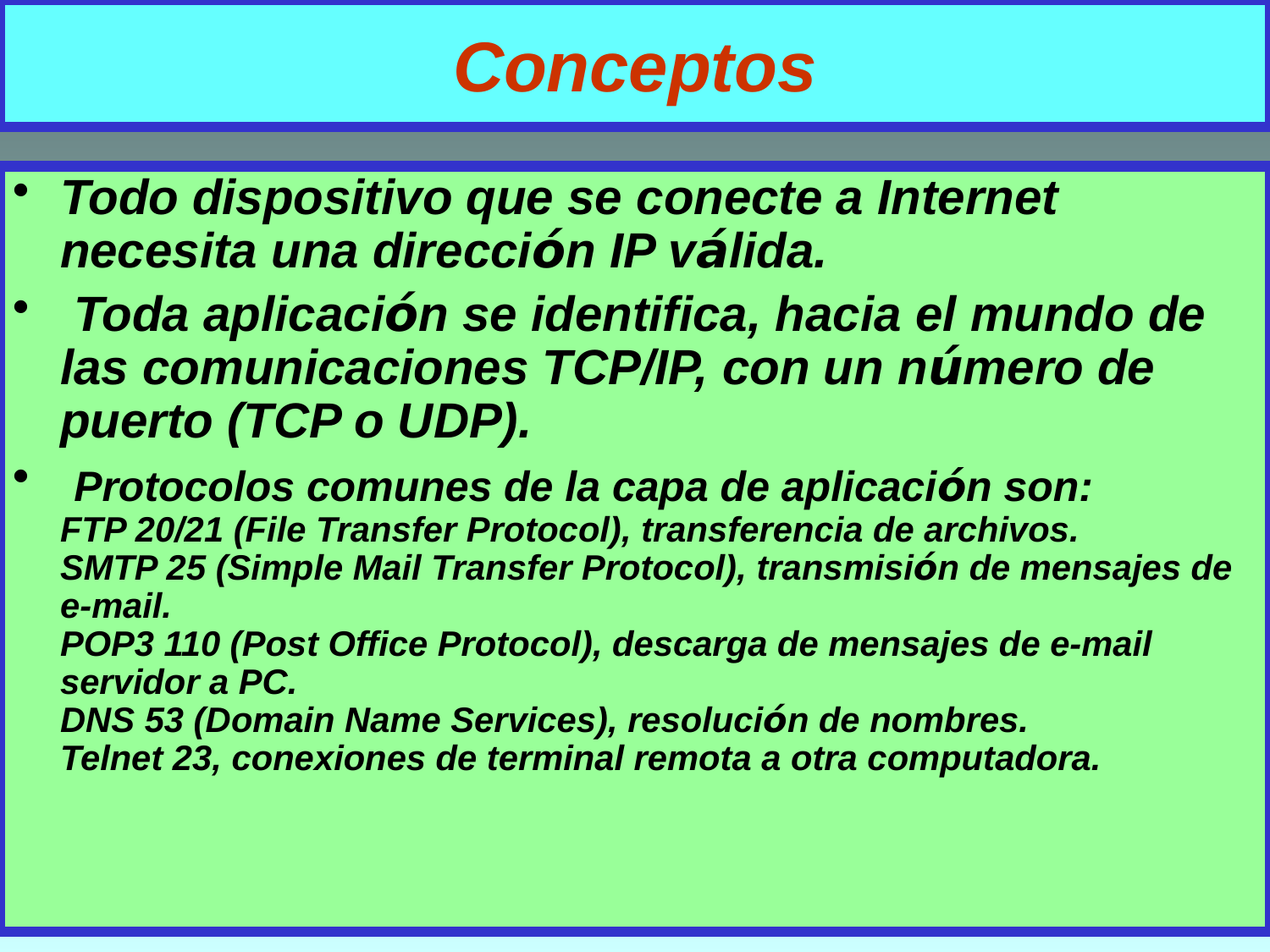

Conceptos
Todo dispositivo que se conecte a Internet necesita una dirección IP válida.
 Toda aplicación se identifica, hacia el mundo de las comunicaciones TCP/IP, con un número de puerto (TCP o UDP).
 Protocolos comunes de la capa de aplicación son:
FTP 20/21 (File Transfer Protocol), transferencia de archivos.
SMTP 25 (Simple Mail Transfer Protocol), transmisión de mensajes de e-mail.
POP3 110 (Post Office Protocol), descarga de mensajes de e-mail servidor a PC.
DNS 53 (Domain Name Services), resolución de nombres.
Telnet 23, conexiones de terminal remota a otra computadora.